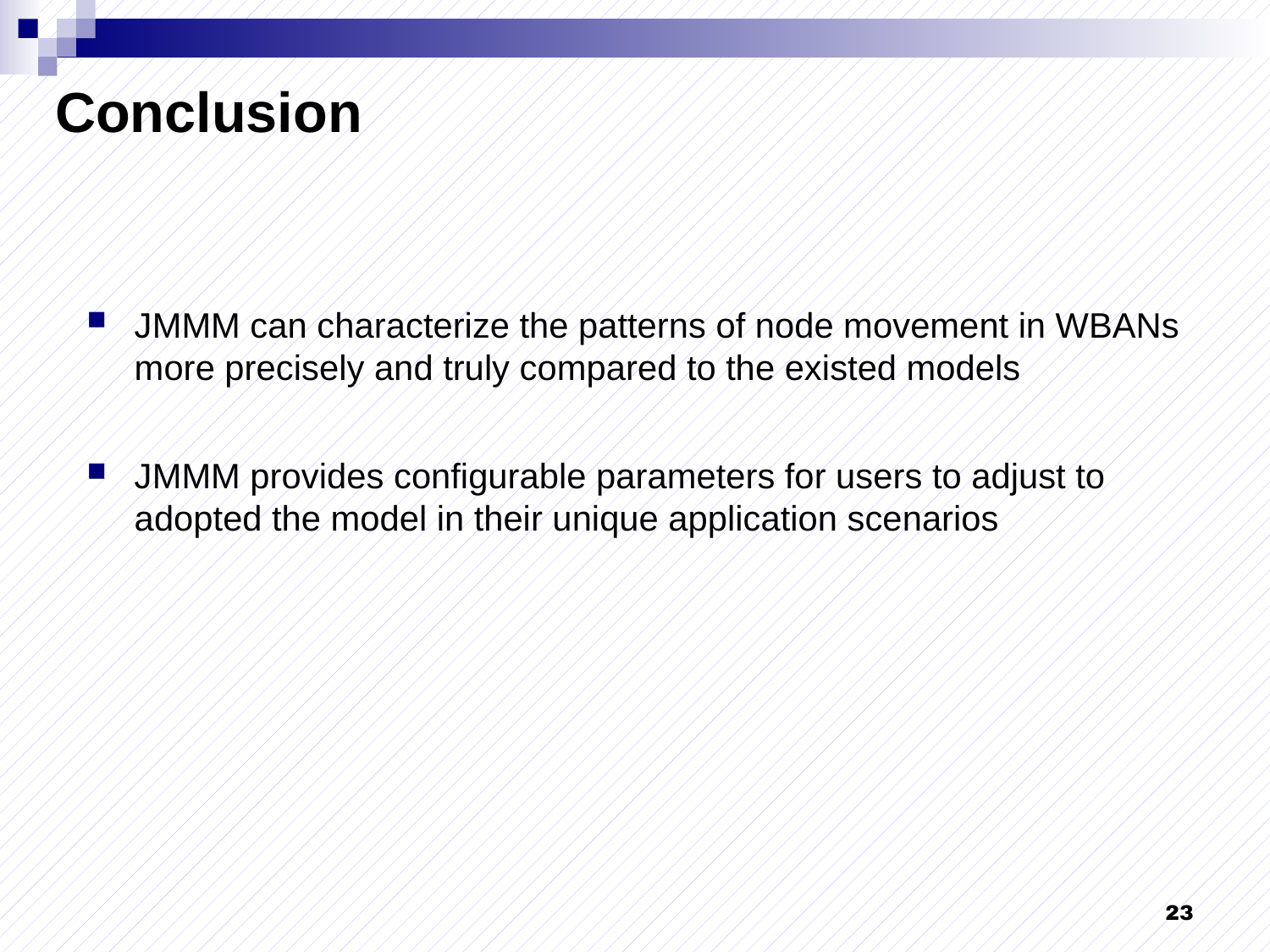

# Conclusion
JMMM can characterize the patterns of node movement in WBANs more precisely and truly compared to the existed models

JMMM provides configurable parameters for users to adjust to adopted the model in their unique application scenarios
23